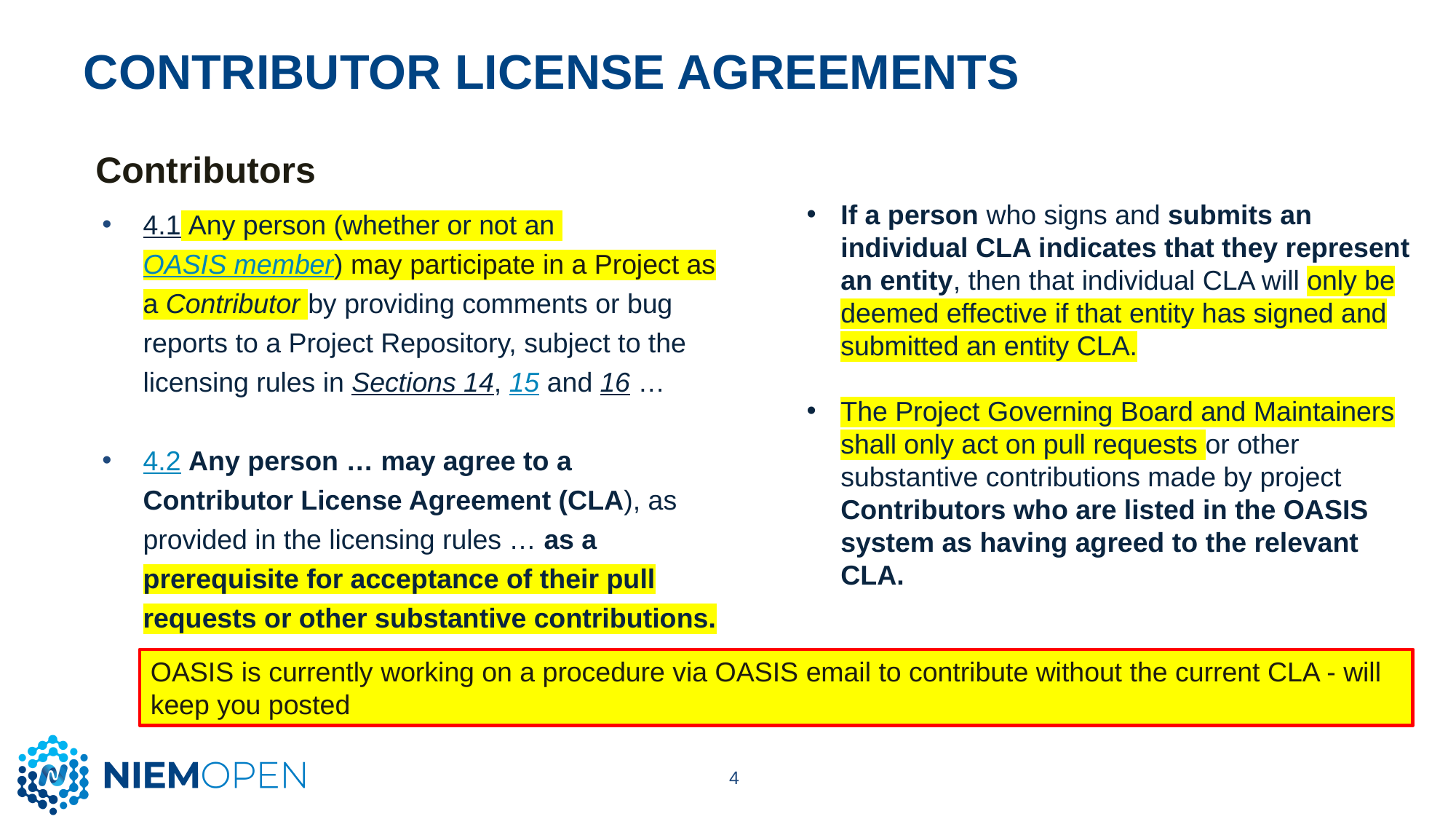

# Contributor License Agreements
Contributors
If a person who signs and submits an individual CLA indicates that they represent an entity, then that individual CLA will only be deemed effective if that entity has signed and submitted an entity CLA.

The Project Governing Board and Maintainers shall only act on pull requests or other substantive contributions made by project Contributors who are listed in the OASIS system as having agreed to the relevant CLA.
4.1 Any person (whether or not an OASIS member) may participate in a Project as a Contributor by providing comments or bug reports to a Project Repository, subject to the licensing rules in Sections 14, 15 and 16 …

4.2 Any person … may agree to a Contributor License Agreement (CLA), as provided in the licensing rules … as a prerequisite for acceptance of their pull requests or other substantive contributions.
OASIS is currently working on a procedure via OASIS email to contribute without the current CLA - will keep you posted
4